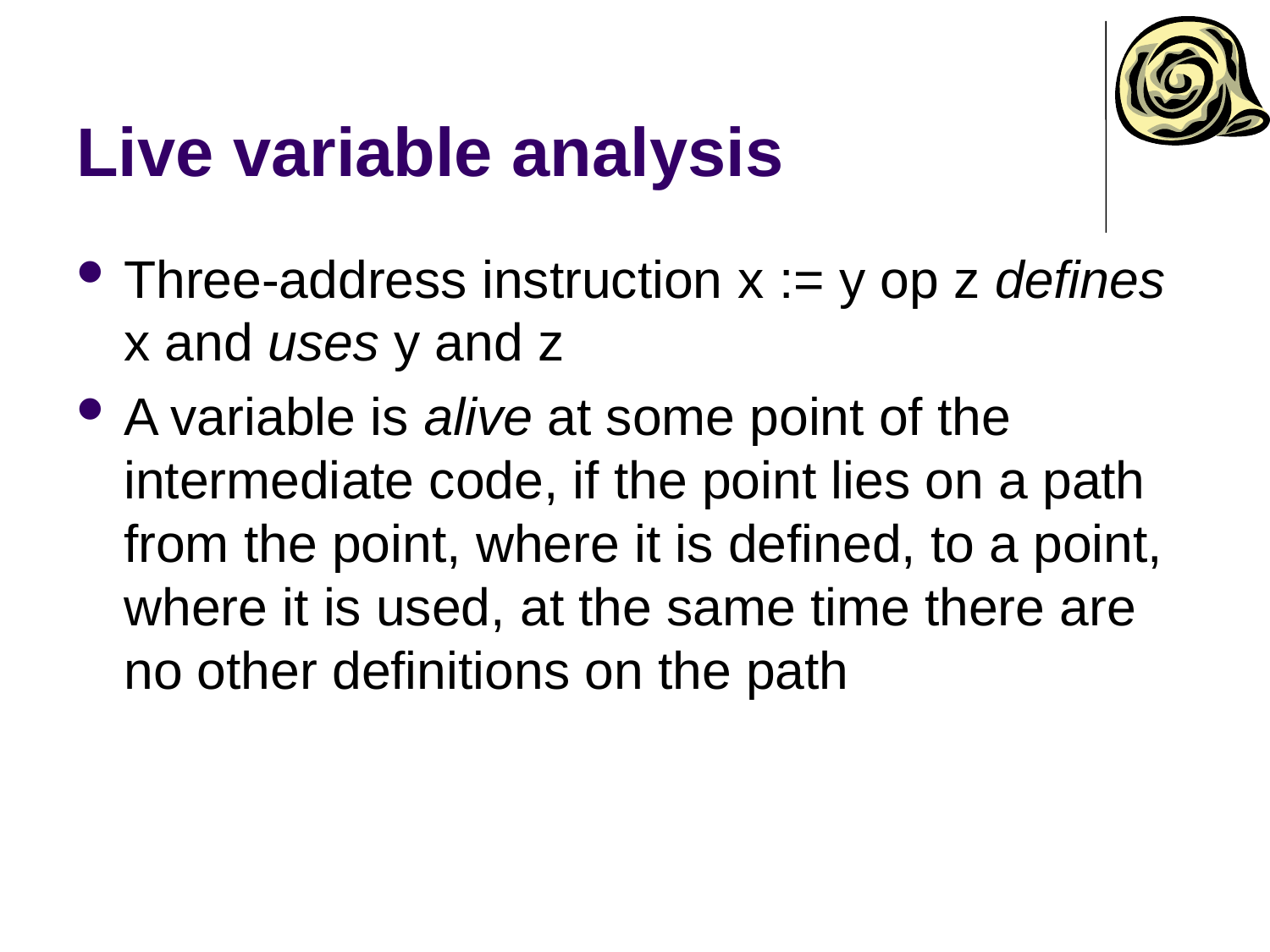

# Live variable analysis
Three-address instruction x := y op z defines x and uses y and z
A variable is alive at some point of the intermediate code, if the point lies on a path from the point, where it is defined, to a point, where it is used, at the same time there are no other definitions on the path